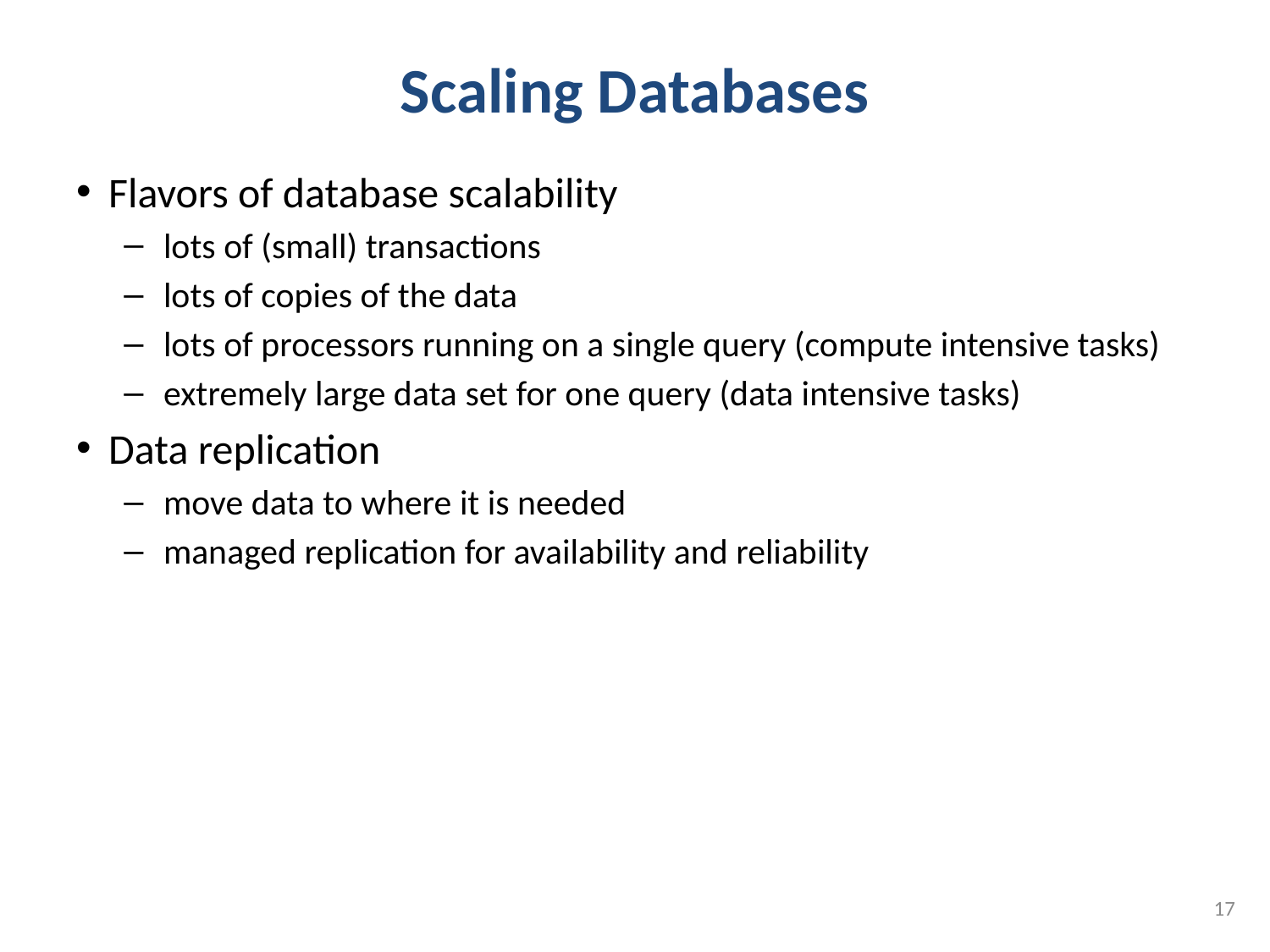

# Scaling Databases
Flavors of database scalability
lots of (small) transactions
lots of copies of the data
lots of processors running on a single query (compute intensive tasks)
extremely large data set for one query (data intensive tasks)
Data replication
move data to where it is needed
managed replication for availability and reliability
17